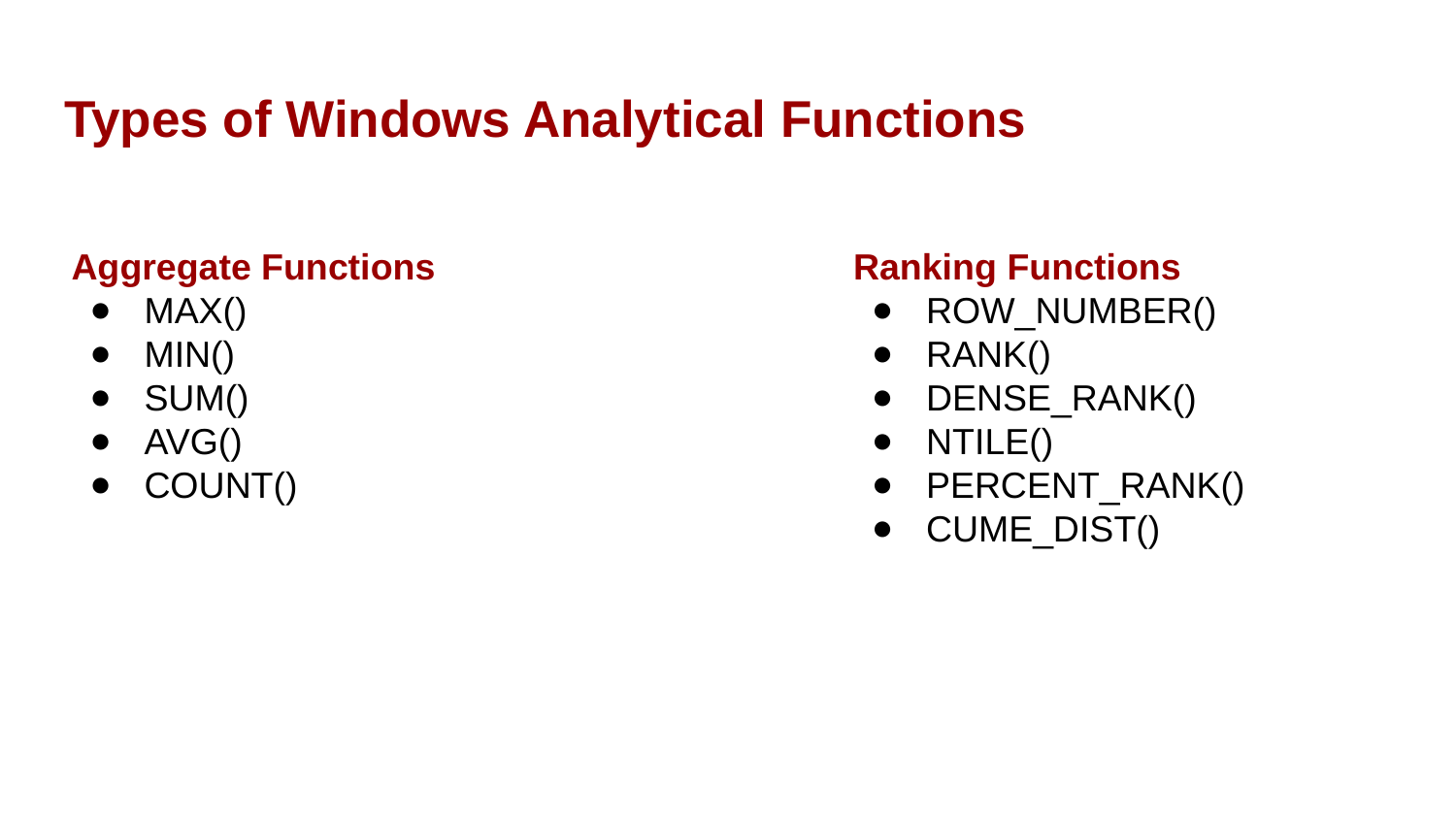

# Types of Windows Analytical Functions
Aggregate Functions
MAX()
MIN()
SUM()
AVG()
COUNT()

Ranking Functions
ROW_NUMBER()
RANK()
DENSE_RANK()
NTILE()
PERCENT_RANK()
CUME_DIST()